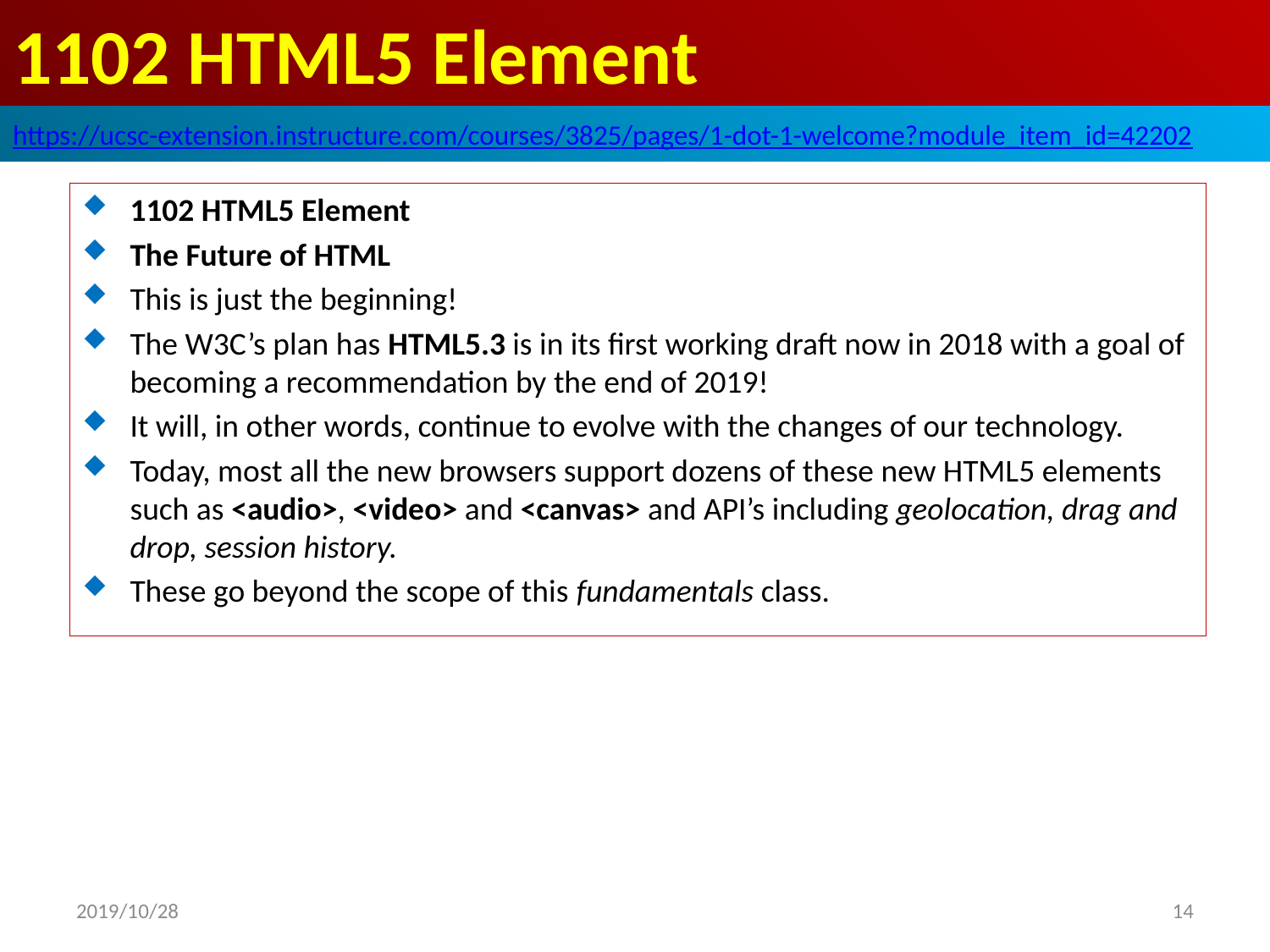

# 1102 HTML5 Element

https://ucsc-extension.instructure.com/courses/3825/pages/1-dot-1-welcome?module_item_id=42202
1102 HTML5 Element
The Future of HTML
This is just the beginning!
The W3C’s plan has HTML5.3 is in its first working draft now in 2018 with a goal of becoming a recommendation by the end of 2019!
It will, in other words, continue to evolve with the changes of our technology.
Today, most all the new browsers support dozens of these new HTML5 elements such as <audio>, <video> and <canvas> and API’s including geolocation, drag and drop, session history.
These go beyond the scope of this fundamentals class.

2019/10/28
14